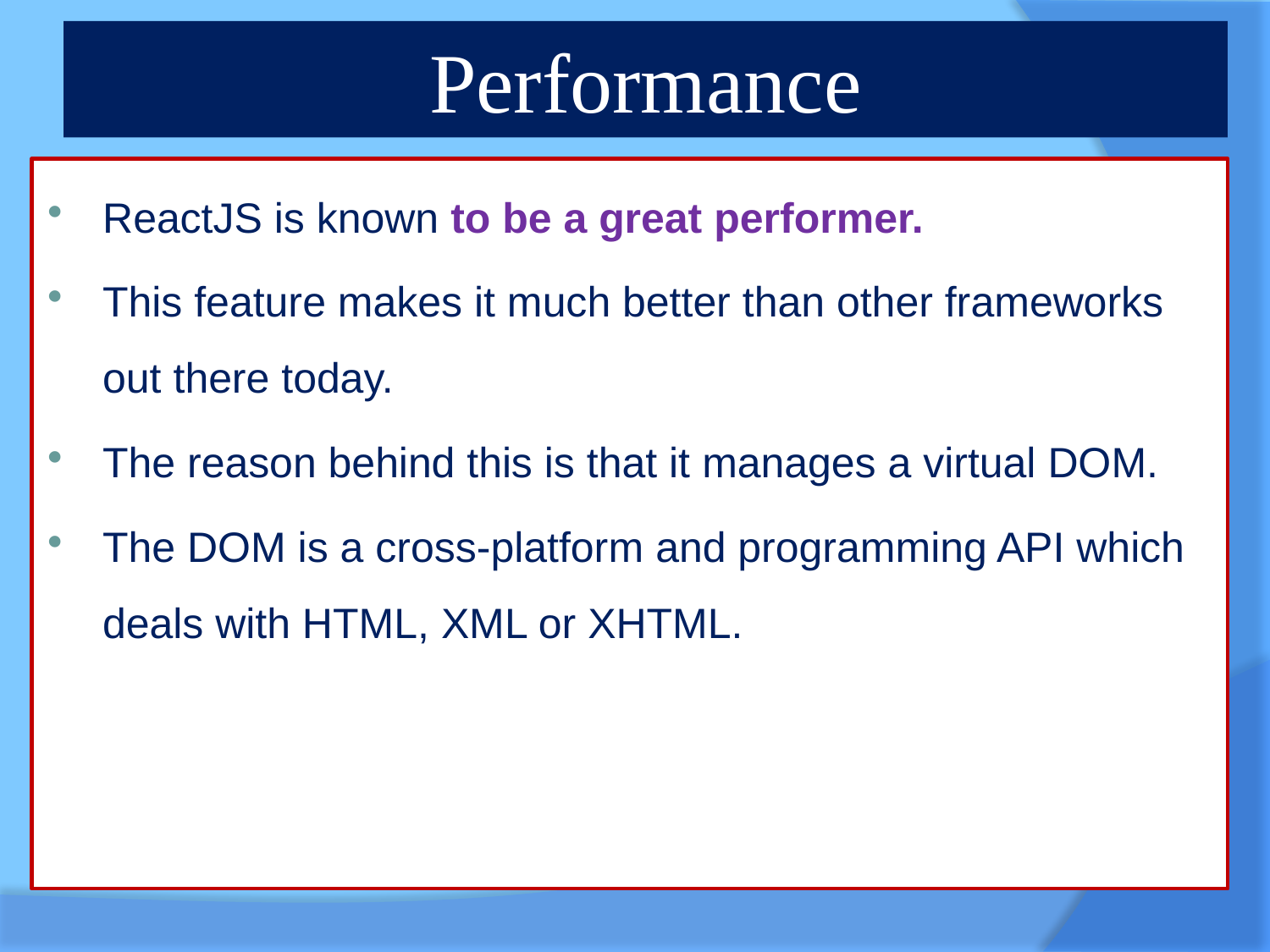

# Performance
ReactJS is known to be a great performer.
This feature makes it much better than other frameworks out there today.
The reason behind this is that it manages a virtual DOM.
The DOM is a cross-platform and programming API which deals with HTML, XML or XHTML.